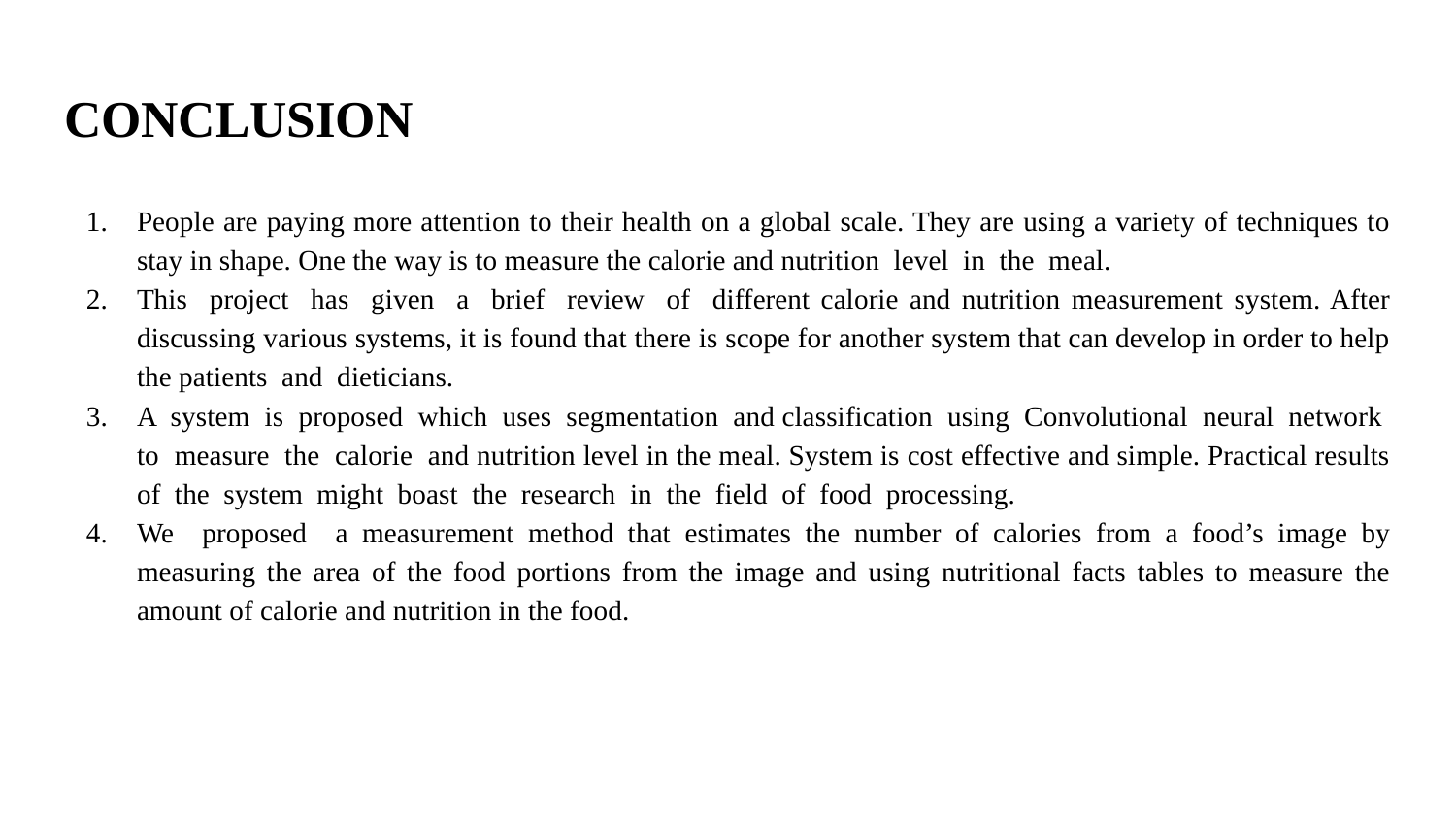

# CONCLUSION
People are paying more attention to their health on a global scale. They are using a variety of techniques to stay in shape. One the way is to measure the calorie and nutrition  level  in  the  meal.
This  project  has  given  a  brief  review  of  different calorie and nutrition measurement system. After discussing various systems, it is found that there is scope for another system that can develop in order to help the patients  and  dieticians.
A  system  is  proposed  which  uses  segmentation  and classification  using  Convolutional  neural  network  to  measure  the  calorie  and nutrition level in the meal. System is cost effective and simple. Practical results of  the  system  might  boast  the  research  in  the  field  of  food  processing.
We  proposed  a measurement method that estimates the number of calories from a food’s image by measuring the area of the food portions from the image and using nutritional facts tables to measure the amount of calorie and nutrition in the food.